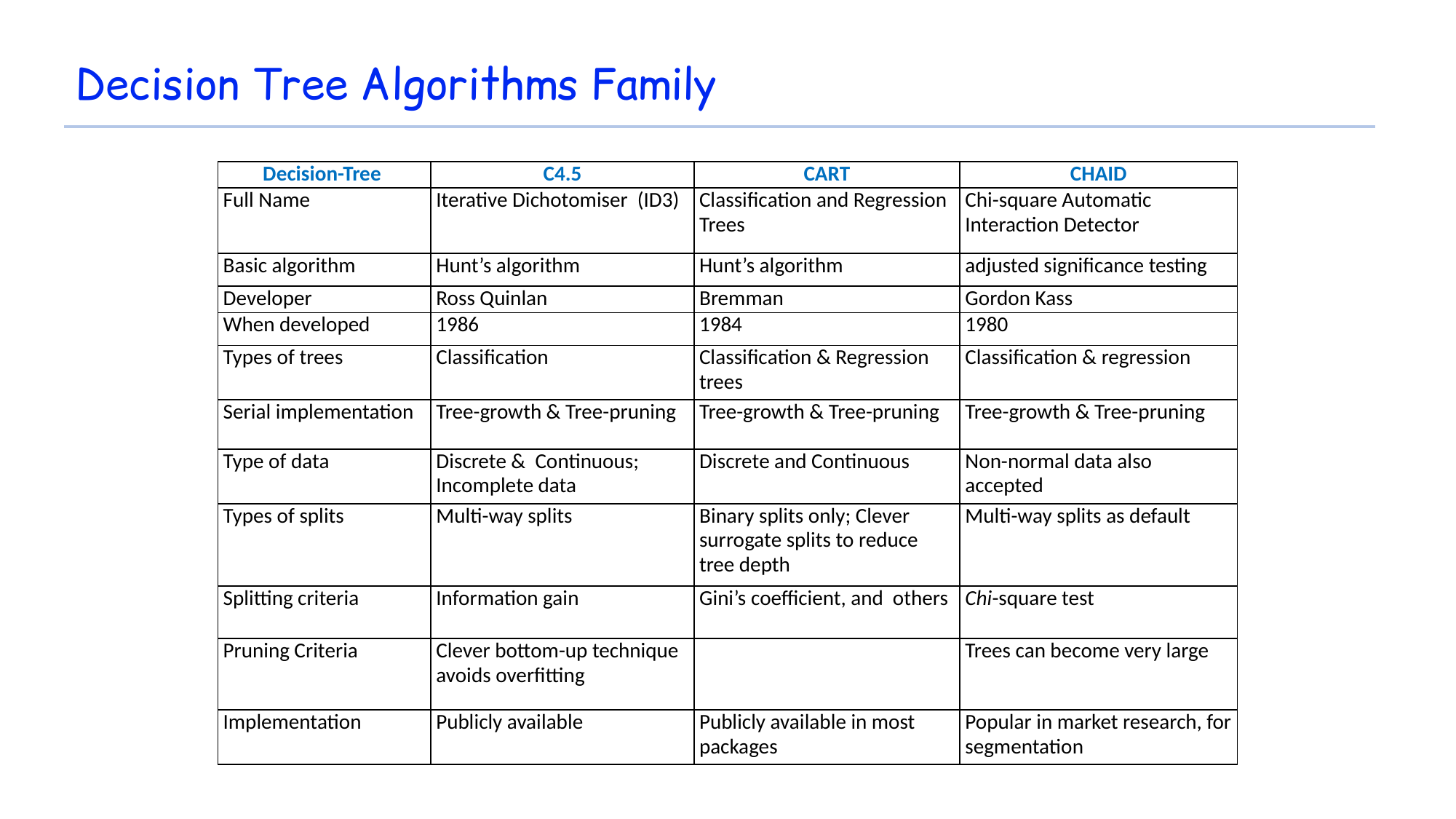

# Decision Tree Algorithms Family
| Decision-Tree | C4.5 | CART | CHAID |
| --- | --- | --- | --- |
| Full Name | Iterative Dichotomiser (ID3) | Classification and Regression Trees | Chi-square Automatic Interaction Detector |
| Basic algorithm | Hunt’s algorithm | Hunt’s algorithm | adjusted significance testing |
| Developer | Ross Quinlan | Bremman | Gordon Kass |
| When developed | 1986 | 1984 | 1980 |
| Types of trees | Classification | Classification & Regression trees | Classification & regression |
| Serial implementation | Tree-growth & Tree-pruning | Tree-growth & Tree-pruning | Tree-growth & Tree-pruning |
| Type of data | Discrete & Continuous; Incomplete data | Discrete and Continuous | Non-normal data also accepted |
| Types of splits | Multi-way splits | Binary splits only; Clever surrogate splits to reduce tree depth | Multi-way splits as default |
| Splitting criteria | Information gain | Gini’s coefficient, and others | Chi-square test |
| Pruning Criteria | Clever bottom-up technique avoids overfitting |  | Trees can become very large |
| Implementation | Publicly available | Publicly available in most packages | Popular in market research, for segmentation |